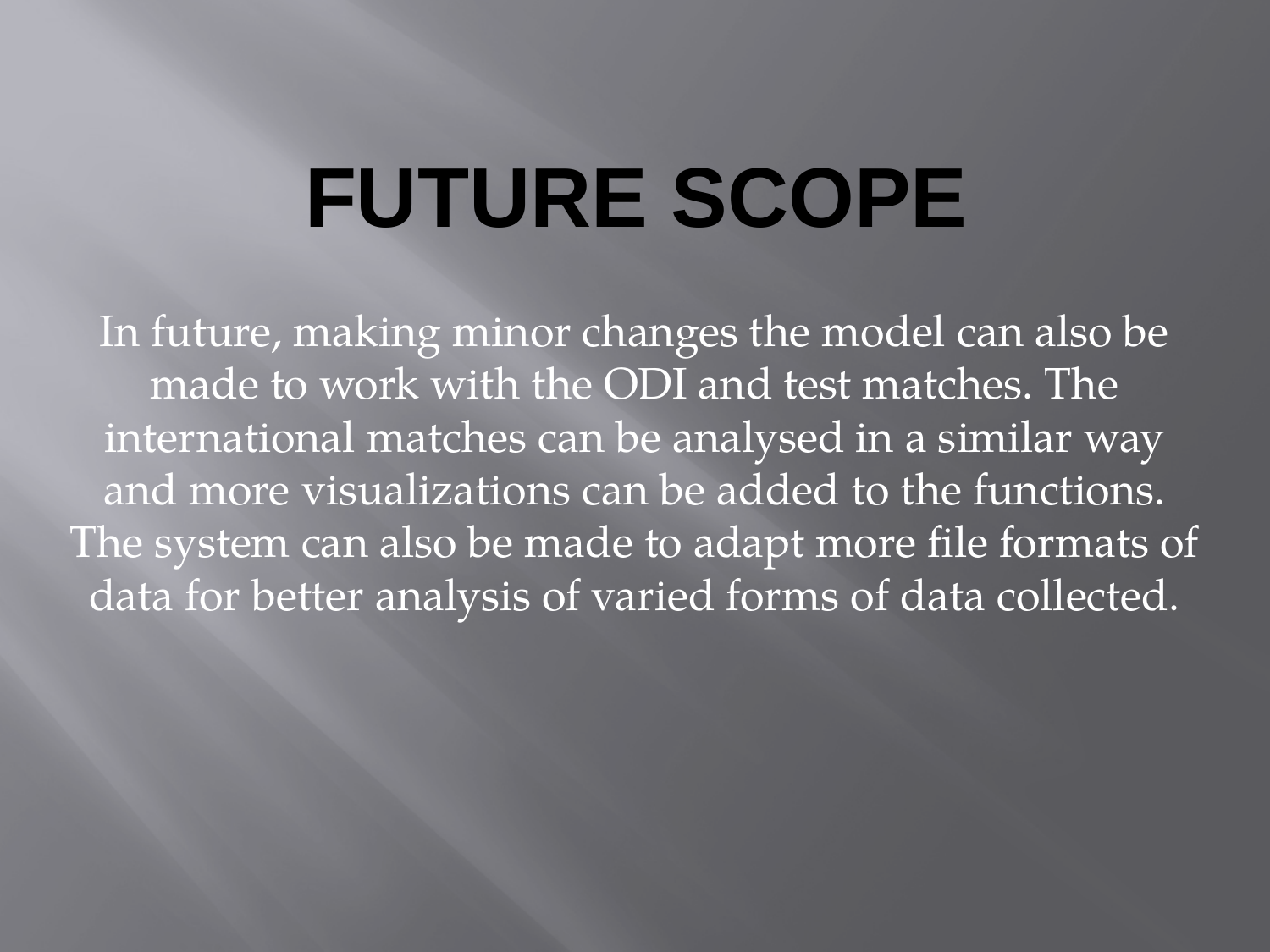

# FUTURE SCOPE
In future, making minor changes the model can also be made to work with the ODI and test matches. The international matches can be analysed in a similar way and more visualizations can be added to the functions. The system can also be made to adapt more file formats of data for better analysis of varied forms of data collected.